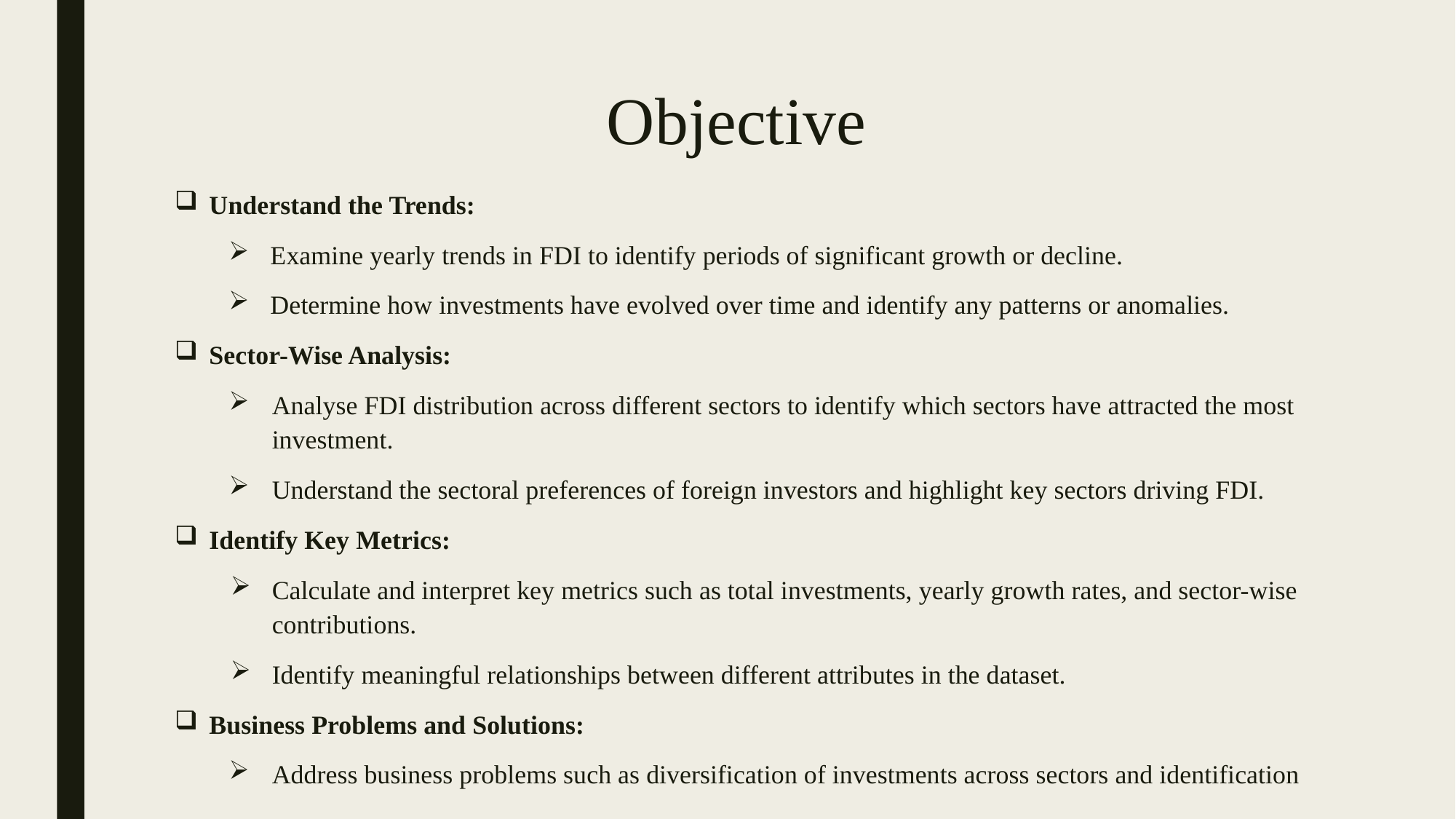

# Objective
Understand the Trends:
Examine yearly trends in FDI to identify periods of significant growth or decline.
Determine how investments have evolved over time and identify any patterns or anomalies.
Sector-Wise Analysis:
Analyse FDI distribution across different sectors to identify which sectors have attracted the most investment.
Understand the sectoral preferences of foreign investors and highlight key sectors driving FDI.
Identify Key Metrics:
Calculate and interpret key metrics such as total investments, yearly growth rates, and sector-wise contributions.
Identify meaningful relationships between different attributes in the dataset.
Business Problems and Solutions:
Address business problems such as diversification of investments across sectors and identification